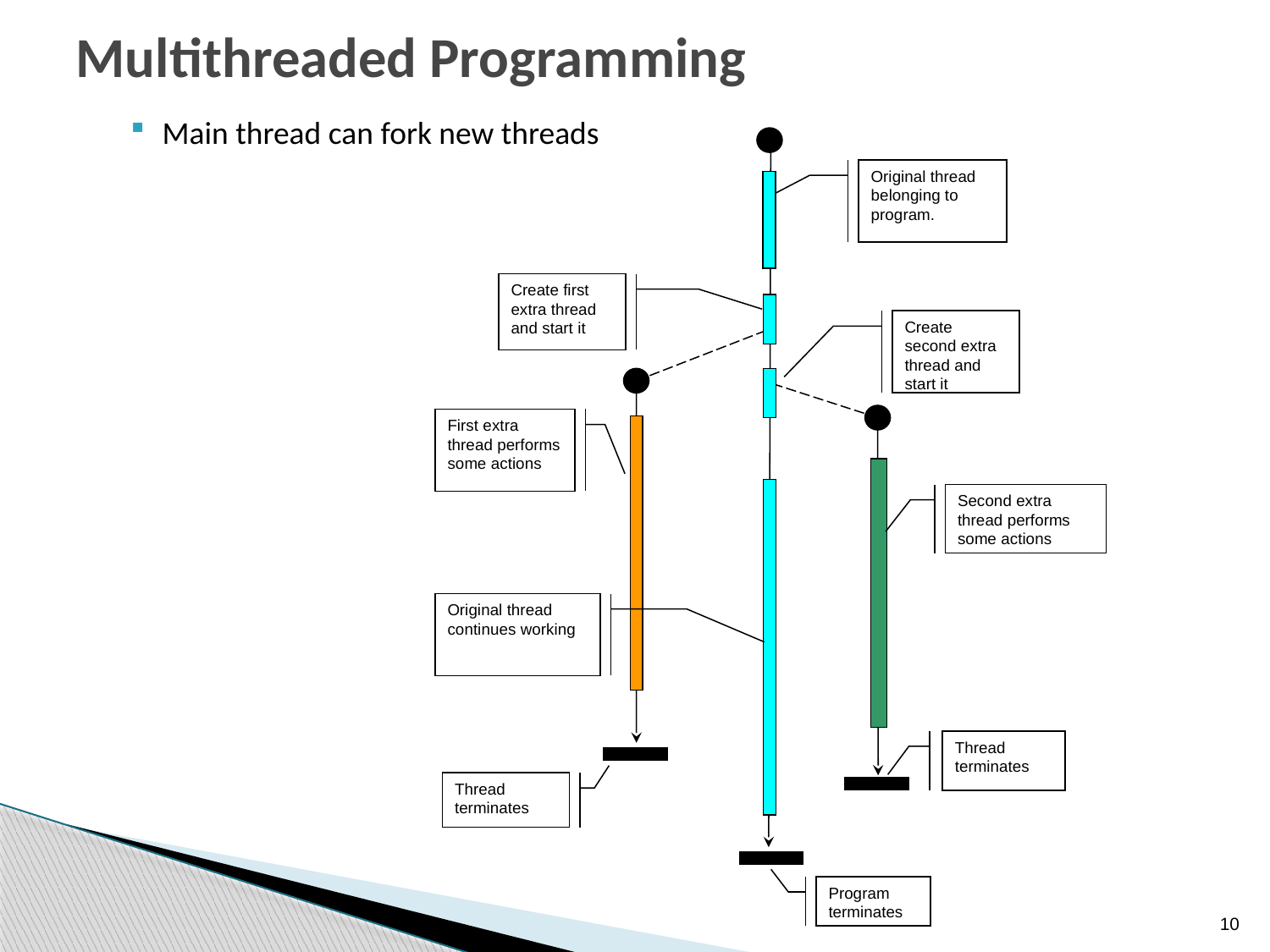

# Multithreaded Programming
Main thread can fork new threads

Original thread belonging to program.

Create first  extra thread and start it

Create second extra thread and start it

First extra thread performs some actions

Second extra thread performs some actions
Original thread continues working
Thread terminates

Thread terminates

Program terminates
10